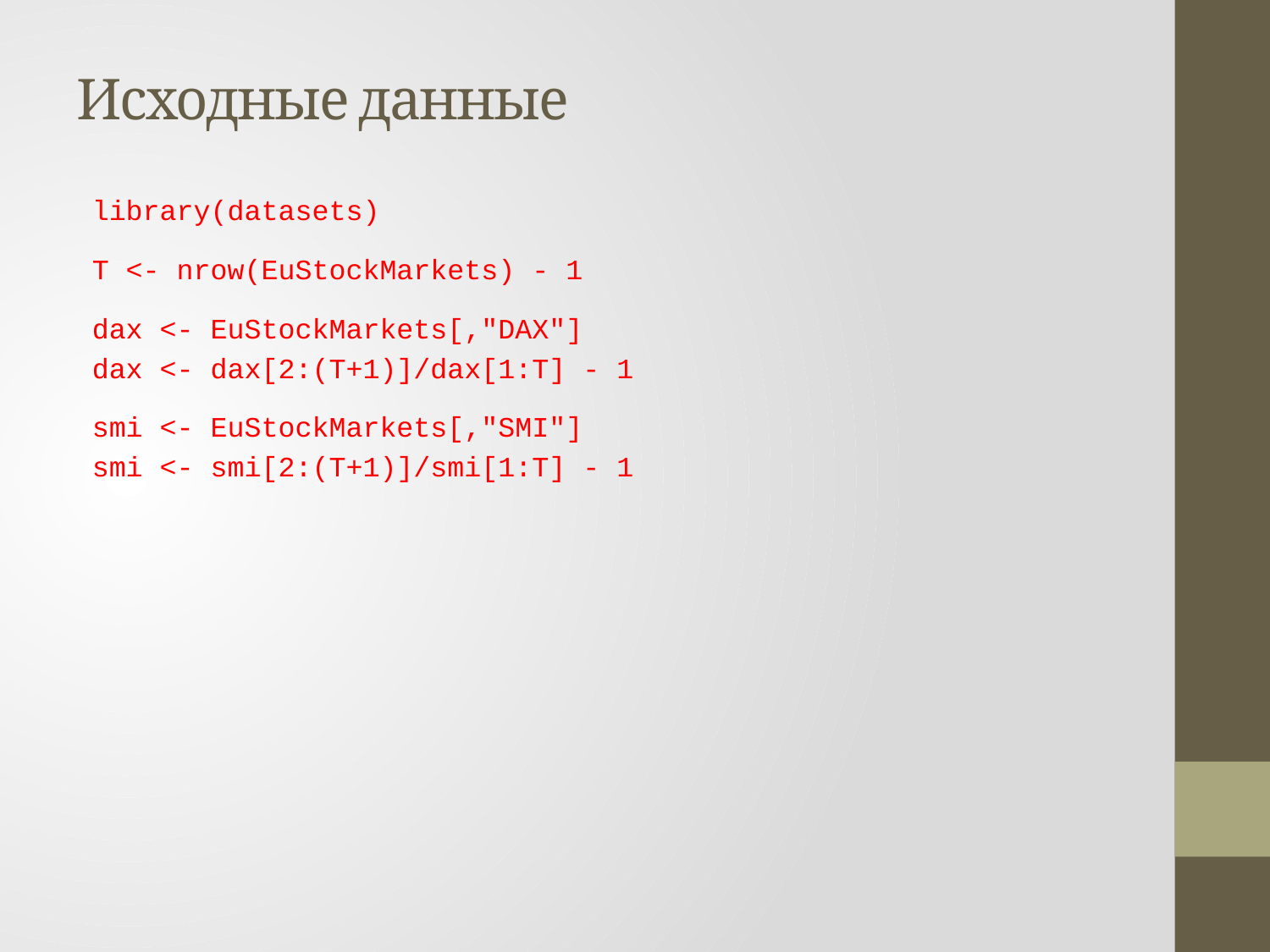

# Исходные данные
library(datasets)

T <- nrow(EuStockMarkets) - 1

dax <- EuStockMarkets[,"DAX"]
dax <- dax[2:(T+1)]/dax[1:T] - 1

smi <- EuStockMarkets[,"SMI"]
smi <- smi[2:(T+1)]/smi[1:T] - 1